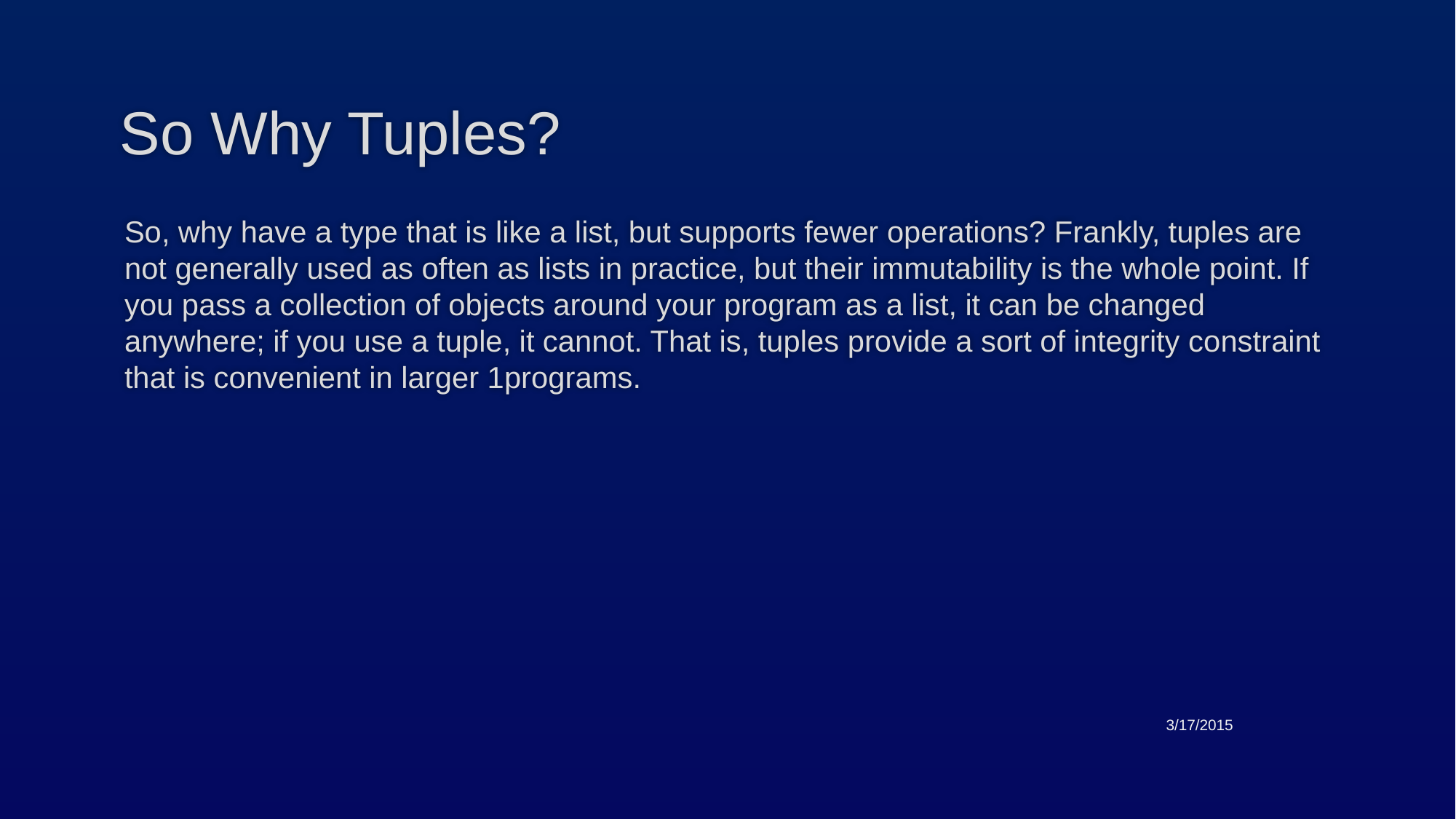

# So Why Tuples?
So, why have a type that is like a list, but supports fewer operations? Frankly, tuples are not generally used as often as lists in practice, but their immutability is the whole point. If you pass a collection of objects around your program as a list, it can be changed anywhere; if you use a tuple, it cannot. That is, tuples provide a sort of integrity constraint that is convenient in larger 1programs.
3/17/2015